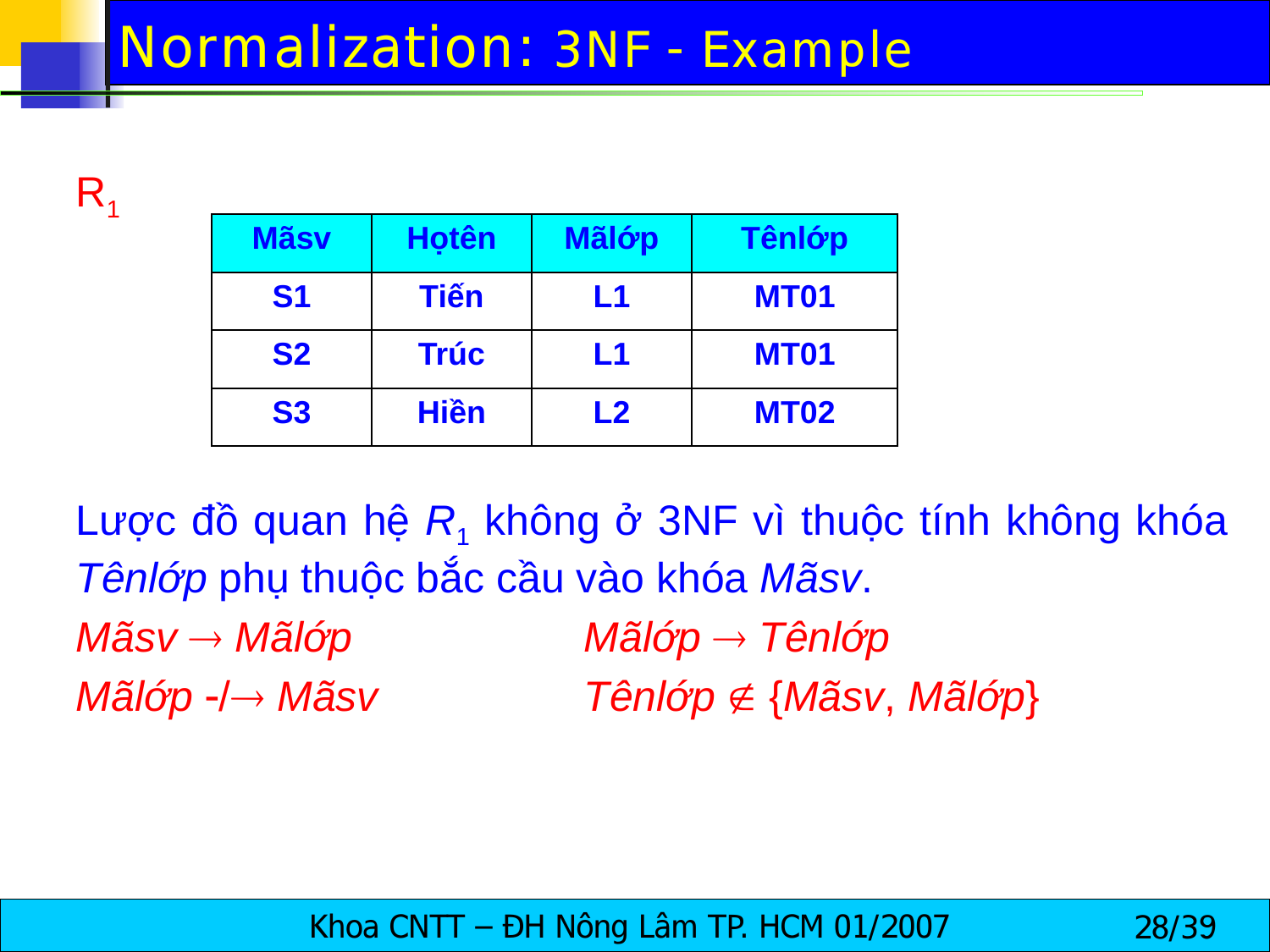

# Normalization: 3NF - Example
R1
| Mãsv | Họtên | Mãlớp | Tênlớp |
| --- | --- | --- | --- |
| S1 | Tiến | L1 | MT01 |
| S2 | Trúc | L1 | MT01 |
| S3 | Hiền | L2 | MT02 |
Lược đồ quan hệ R1 không ở 3NF vì thuộc tính không khóa Tênlớp phụ thuộc bắc cầu vào khóa Mãsv.
Mãsv → Mãlớp		Mãlớp → Tênlớp
Mãlớp −/→ Mãsv		Tênlớp ∉ {Mãsv, Mãlớp}